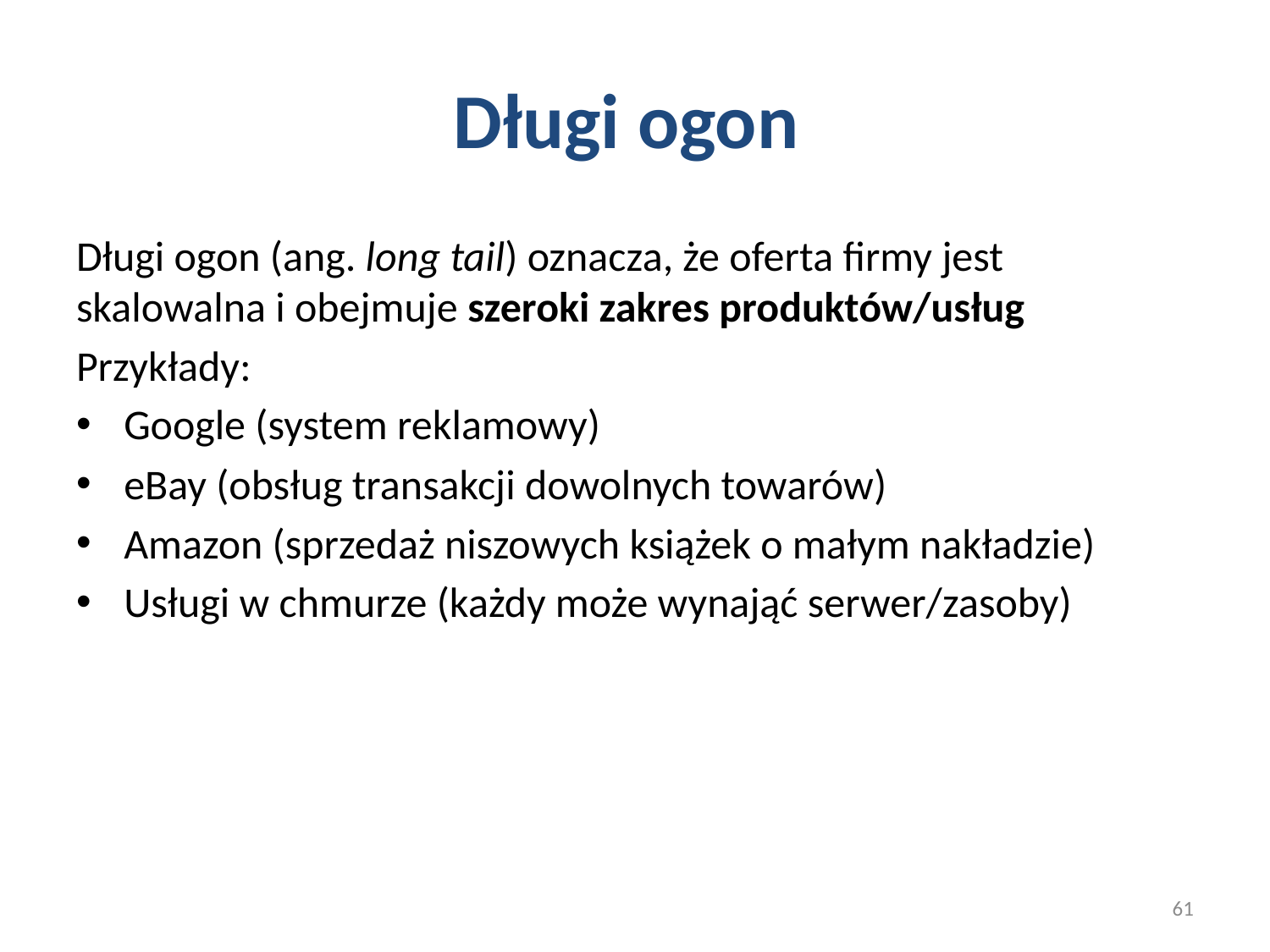

# Długi ogon
Długi ogon (ang. long tail) oznacza, że oferta firmy jest skalowalna i obejmuje szeroki zakres produktów/usług
Przykłady:
Google (system reklamowy)
eBay (obsług transakcji dowolnych towarów)
Amazon (sprzedaż niszowych książek o małym nakładzie)
Usługi w chmurze (każdy może wynająć serwer/zasoby)

61